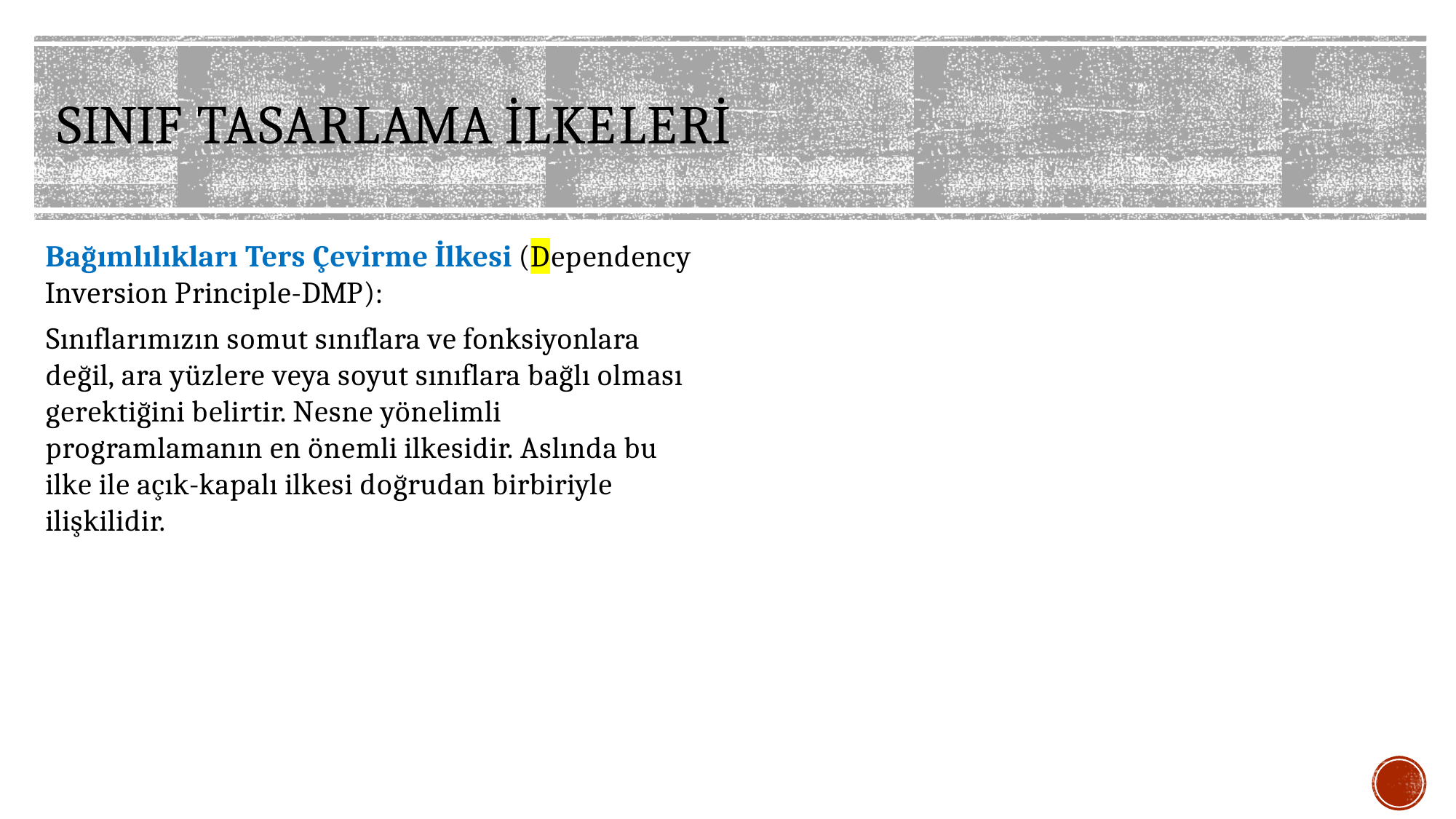

# SINIF TASARLAMA İLKELERİ

Bağımlılıkları Ters Çevirme İlkesi (Dependency Inversion Principle-DMP):
Sınıflarımızın somut sınıflara ve fonksiyonlara değil, ara yüzlere veya soyut sınıflara bağlı olması gerektiğini belirtir. Nesne yönelimli programlamanın en önemli ilkesidir. Aslında bu ilke ile açık-kapalı ilkesi doğrudan birbiriyle ilişkilidir.